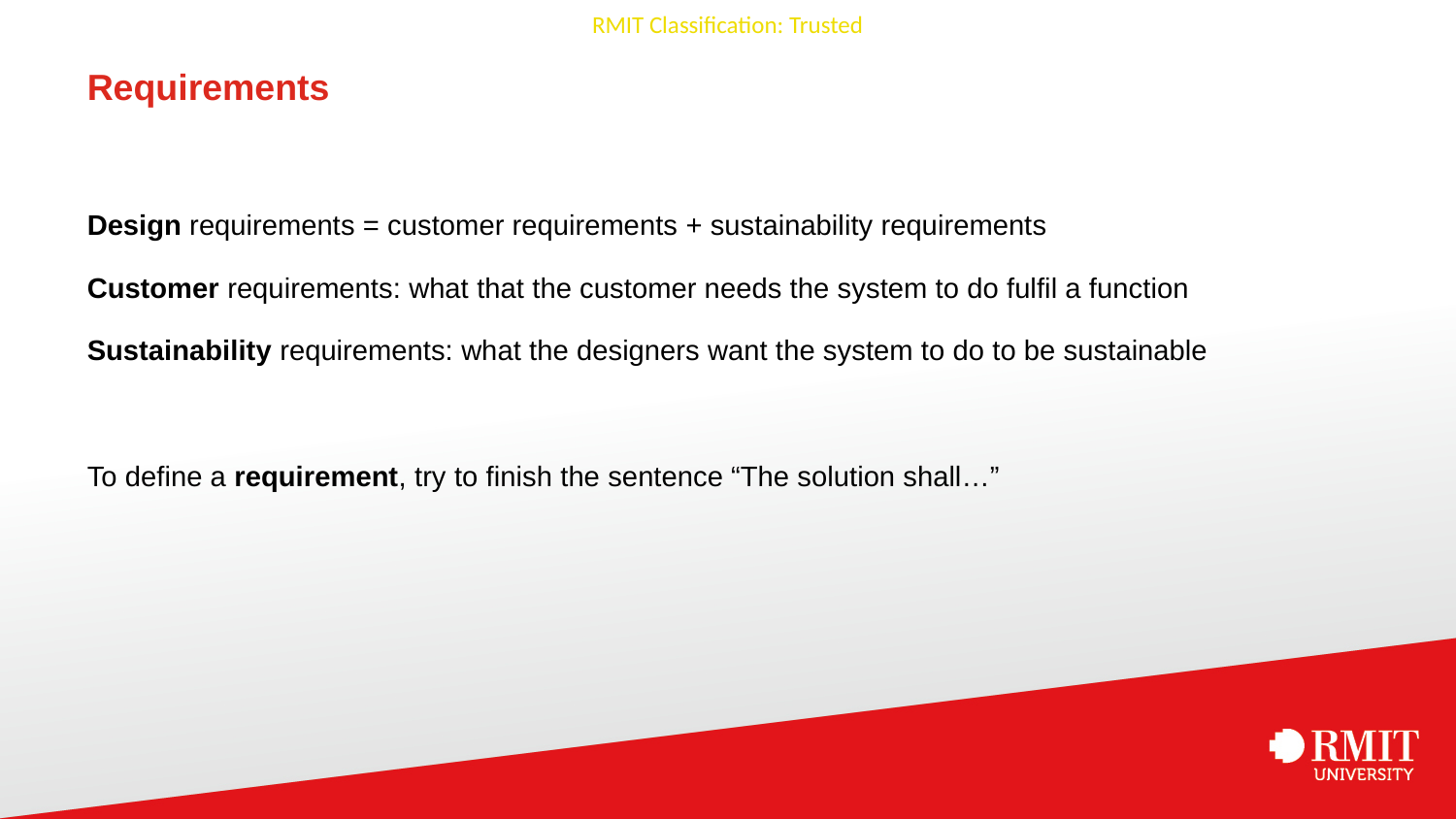

# Requirements
Design requirements = customer requirements + sustainability requirements
Customer requirements: what that the customer needs the system to do fulfil a function
Sustainability requirements: what the designers want the system to do to be sustainable

To define a requirement, try to finish the sentence “The solution shall…”